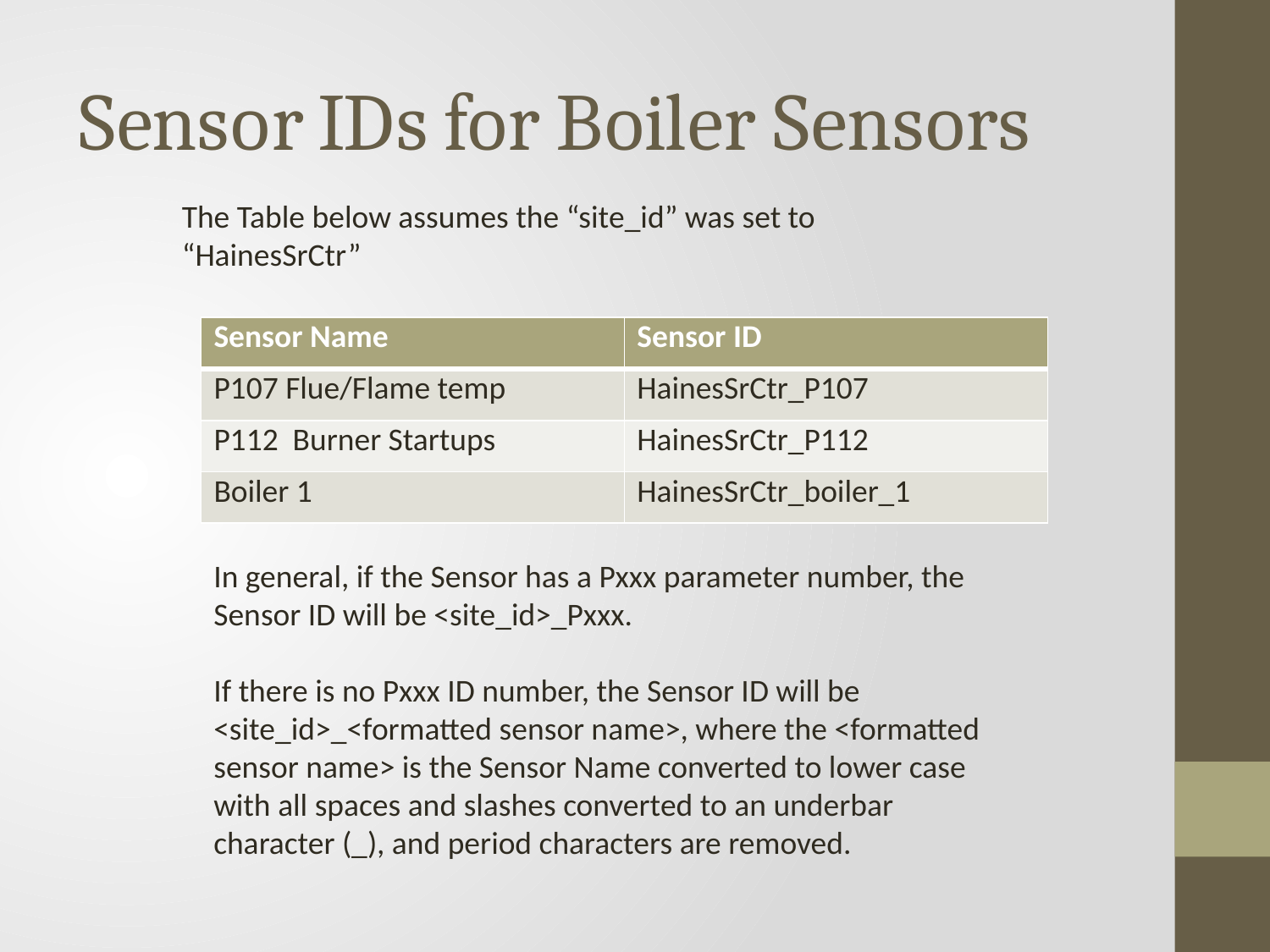

# Sensor IDs for Boiler Sensors
The Table below assumes the “site_id” was set to “HainesSrCtr”
| Sensor Name | Sensor ID |
| --- | --- |
| P107 Flue/Flame temp | HainesSrCtr\_P107 |
| P112 Burner Startups | HainesSrCtr\_P112 |
| Boiler 1 | HainesSrCtr\_boiler\_1 |
In general, if the Sensor has a Pxxx parameter number, the Sensor ID will be <site_id>_Pxxx.

If there is no Pxxx ID number, the Sensor ID will be <site_id>_<formatted sensor name>, where the <formatted sensor name> is the Sensor Name converted to lower case with all spaces and slashes converted to an underbar character (_), and period characters are removed.